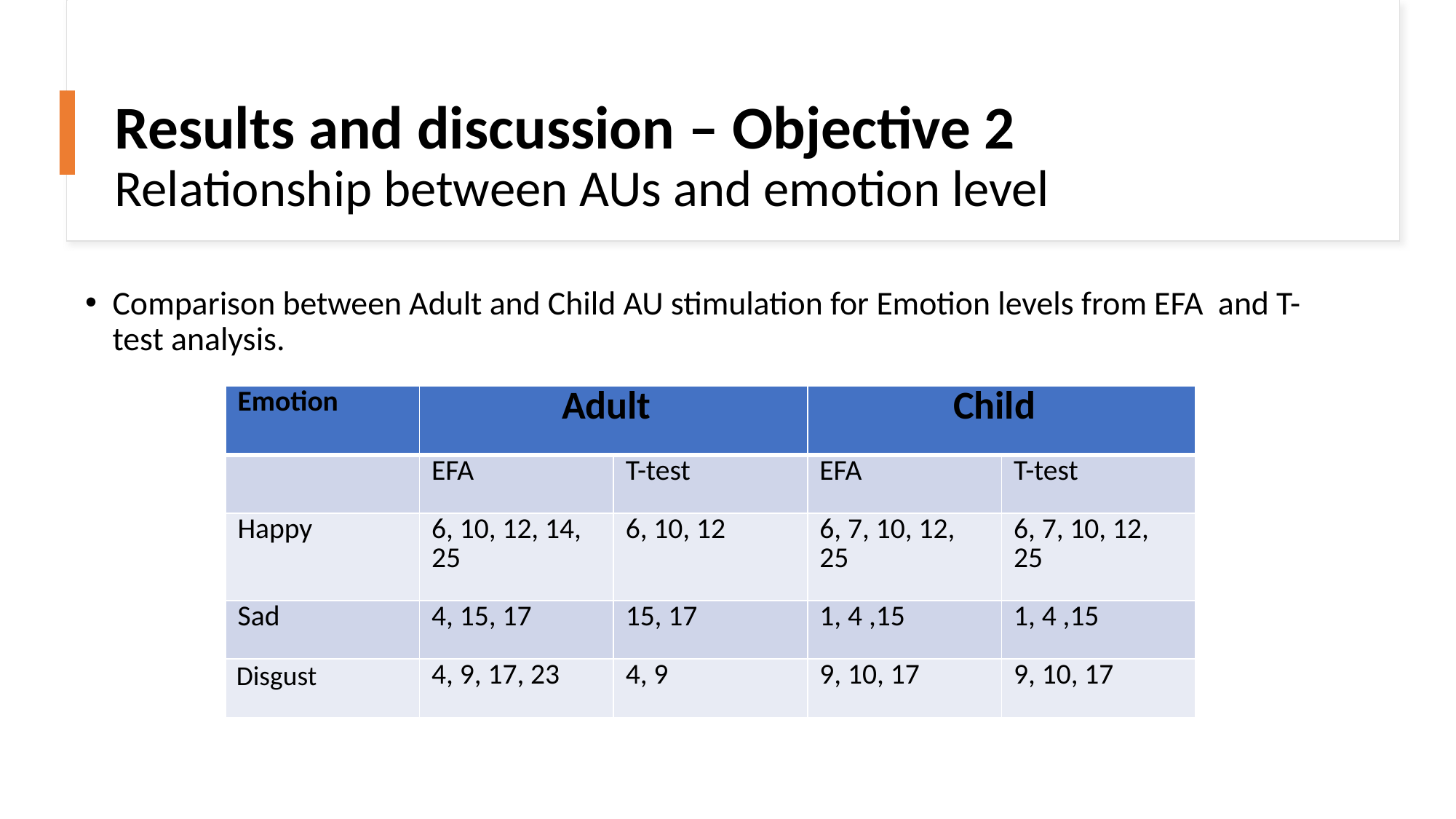

# Results and discussion – Objective 2 Relationship between AUs and emotion level

Comparison between Adult and Child AU stimulation for Emotion levels from EFA  and T-test analysis.

| Emotion | Adult |  | Child |  |
| --- | --- | --- | --- | --- |
|  | EFA | T-test | EFA | T-test |
| Happy | 6, 10, 12, 14, 25 | 6, 10, 12 | 6, 7, 10, 12, 25 | 6, 7, 10, 12, 25 |
| Sad | 4, 15, 17 | 15, 17 | 1, 4 ,15 | 1, 4 ,15 |
| Disgust | 4, 9, 17, 23 | 4, 9 | 9, 10, 17 | 9, 10, 17 |